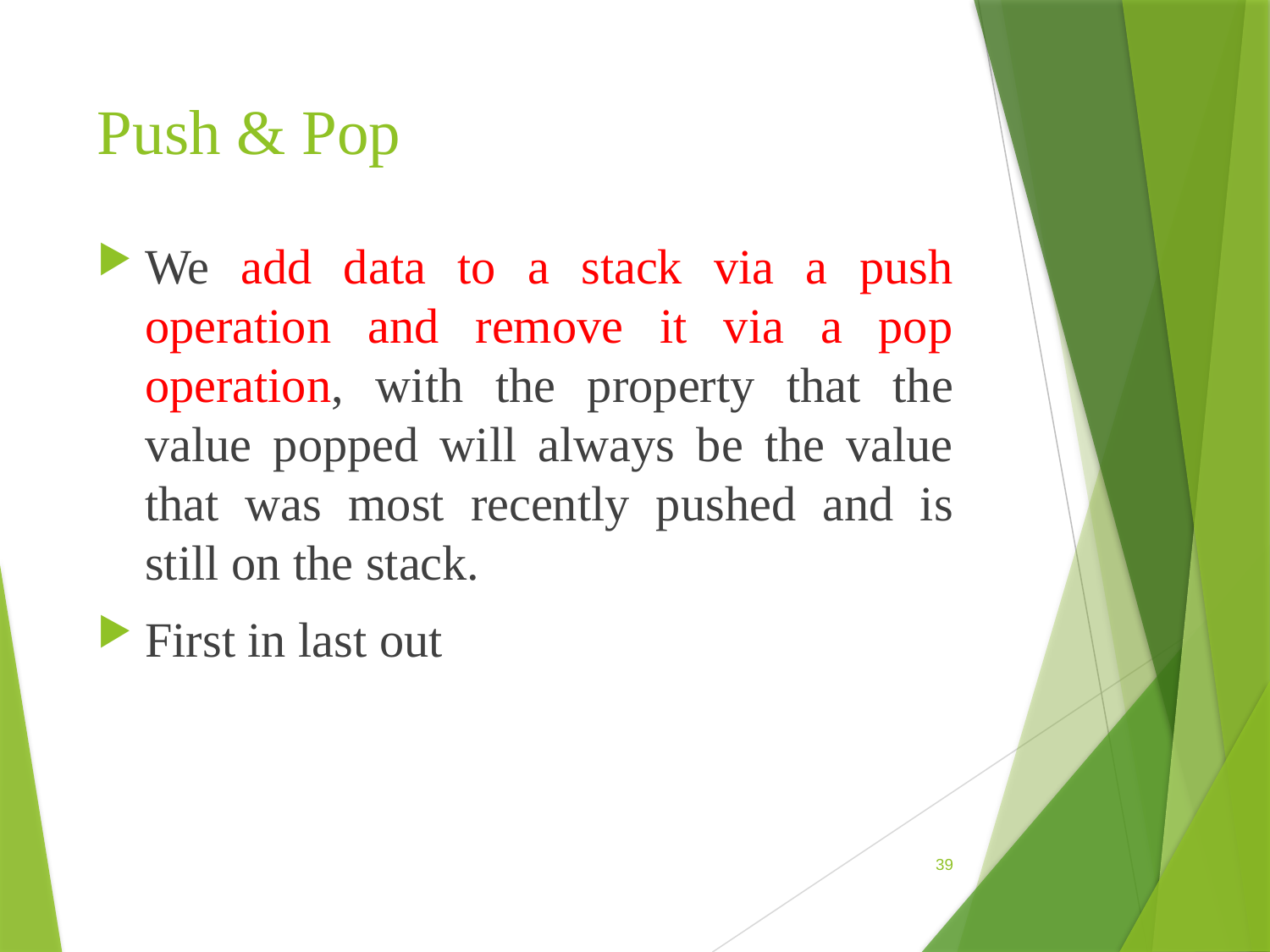

# Push & Pop
We add data to a stack via a push operation and remove it via a pop operation, with the property that the value popped will always be the value that was most recently pushed and is still on the stack.
First in last out
39